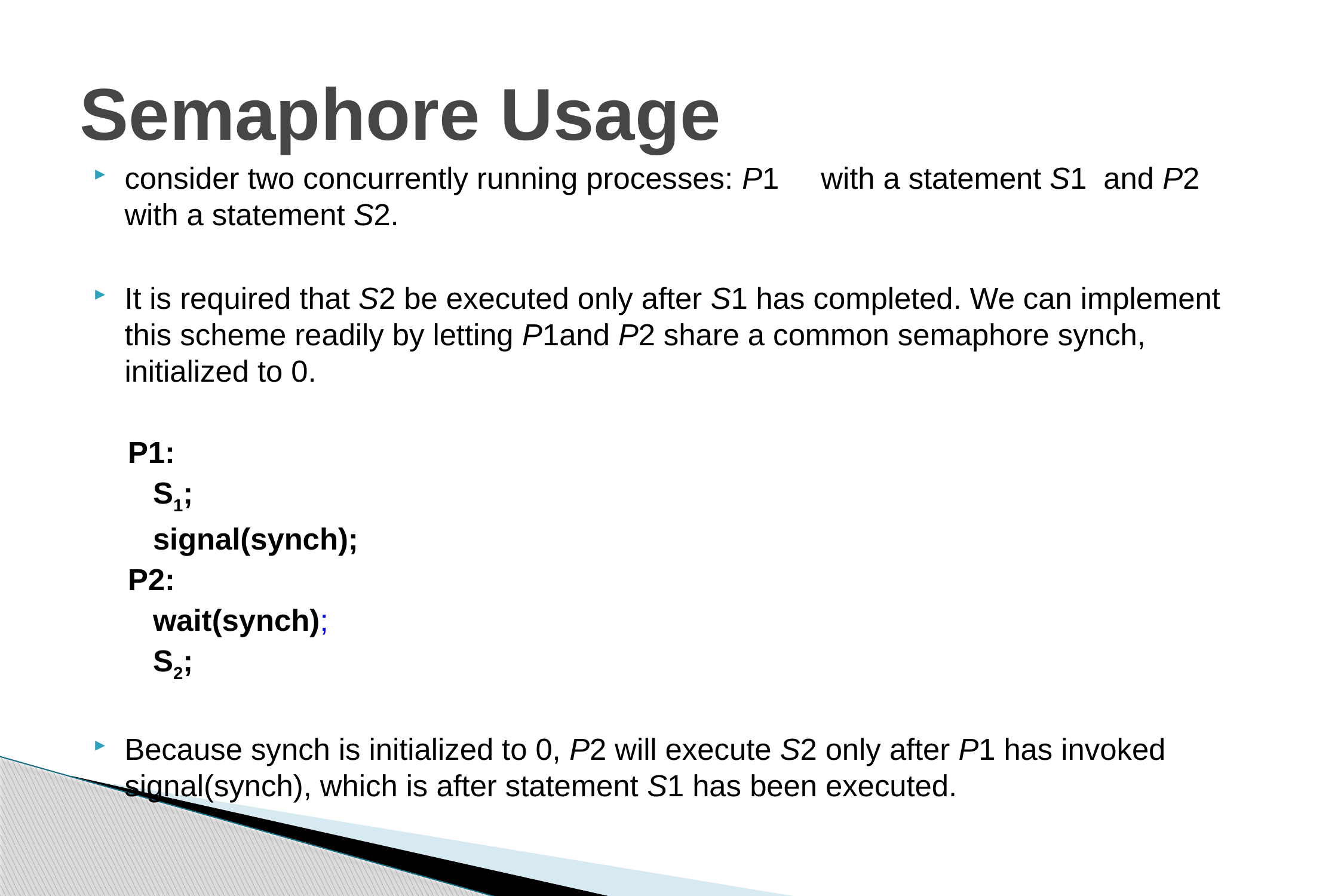

# Semaphore Usage
consider two concurrently running processes: P1     with a statement S1  and P2     with a statement S2.

It is required that S2 be executed only after S1 has completed. We can implement this scheme readily by letting P1and P2 share a common semaphore synch, initialized to 0.

P1:
   S1;
   signal(synch);
P2:
   wait(synch);
   S2;

Because synch is initialized to 0, P2 will execute S2 only after P1 has invoked signal(synch), which is after statement S1 has been executed.